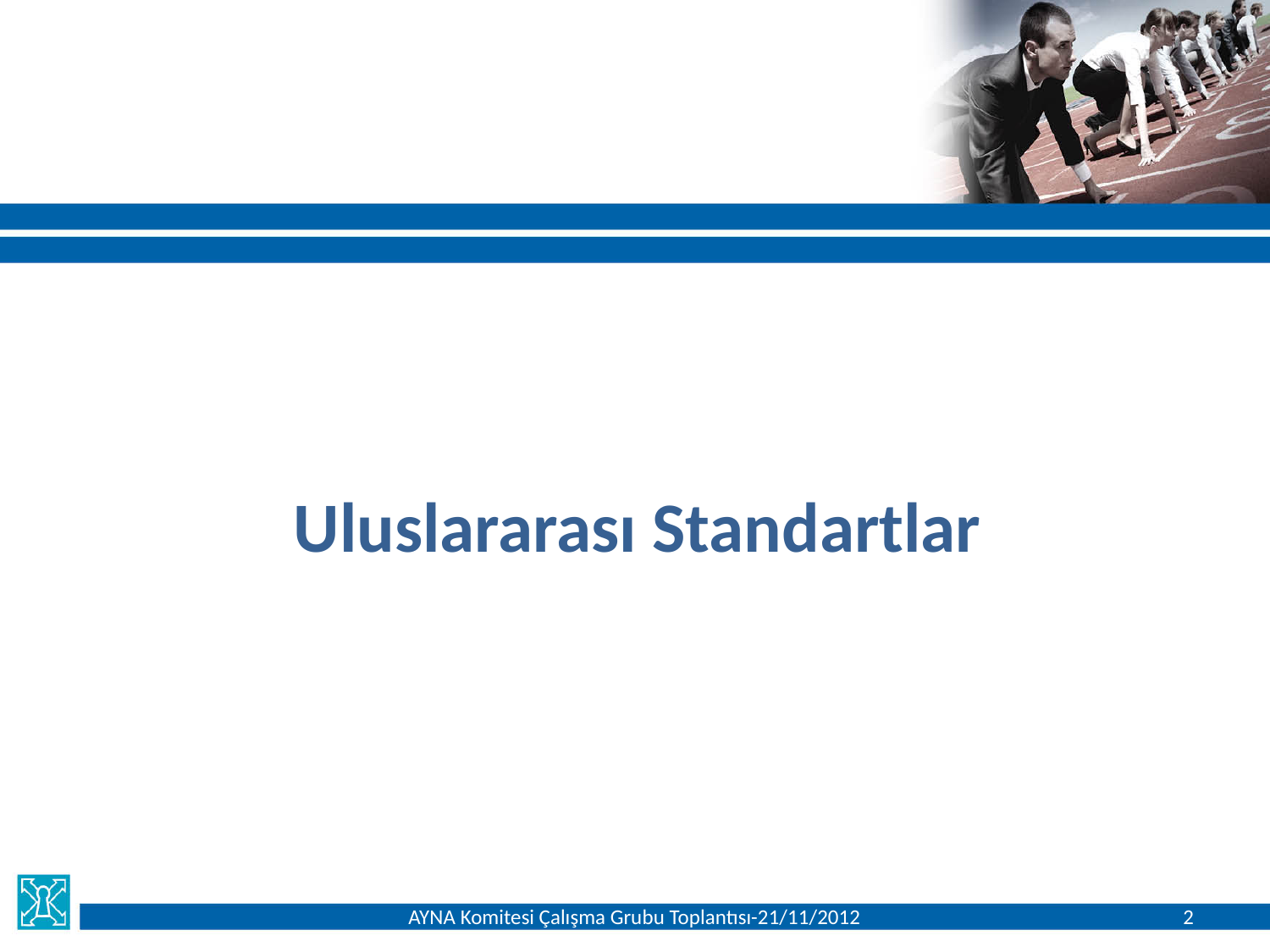

# Uluslararası Standartlar
AYNA Komitesi Çalışma Grubu Toplantısı-21/11/2012
2